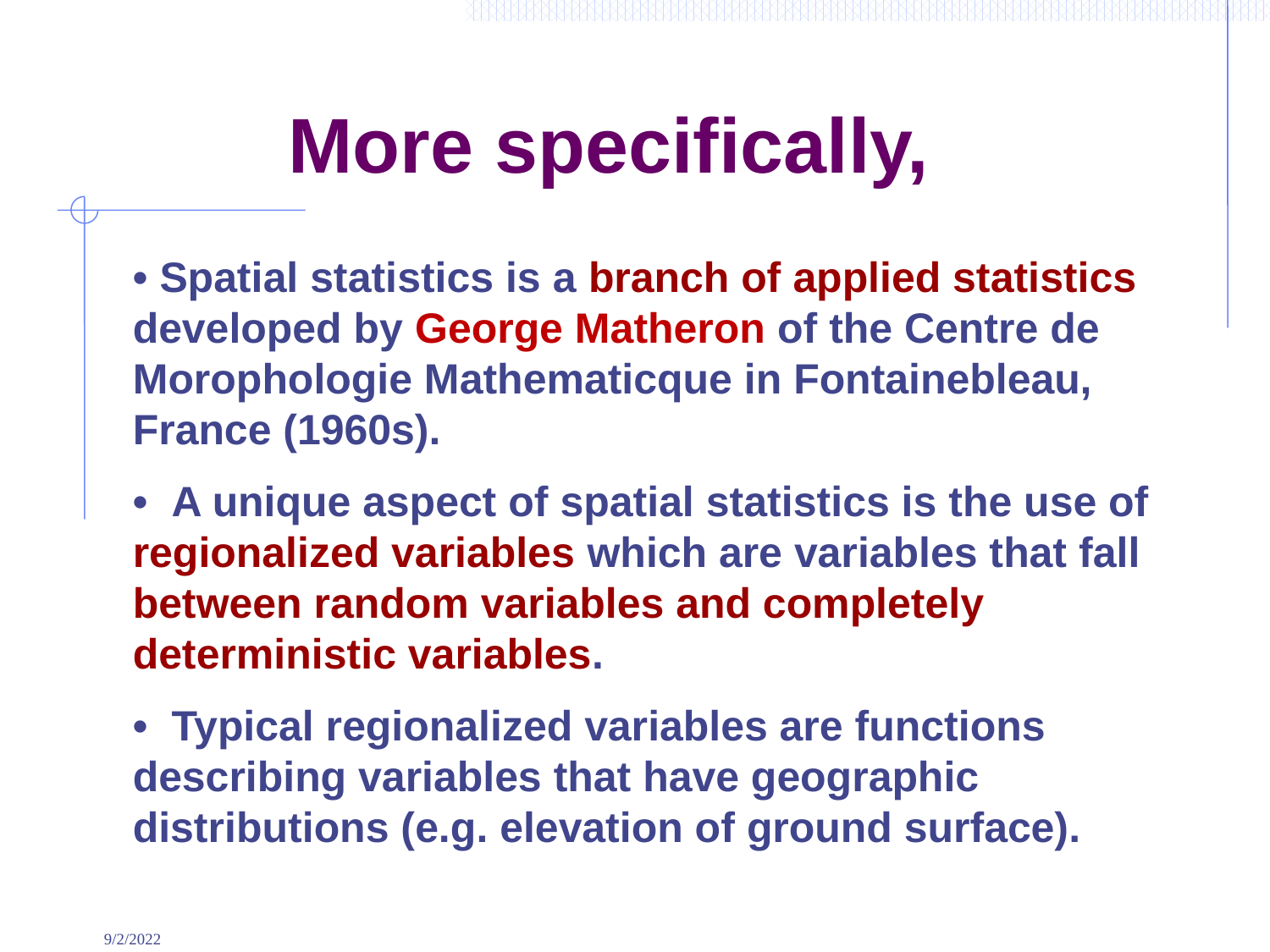

# More specifically,
• Spatial statistics is a branch of applied statistics developed by George Matheron of the Centre de Morophologie Mathematicque in Fontainebleau, France (1960s).
•  A unique aspect of spatial statistics is the use of regionalized variables which are variables that fall between random variables and completely deterministic variables.
•  Typical regionalized variables are functions describing variables that have geographic distributions (e.g. elevation of ground surface).

9/2/2022